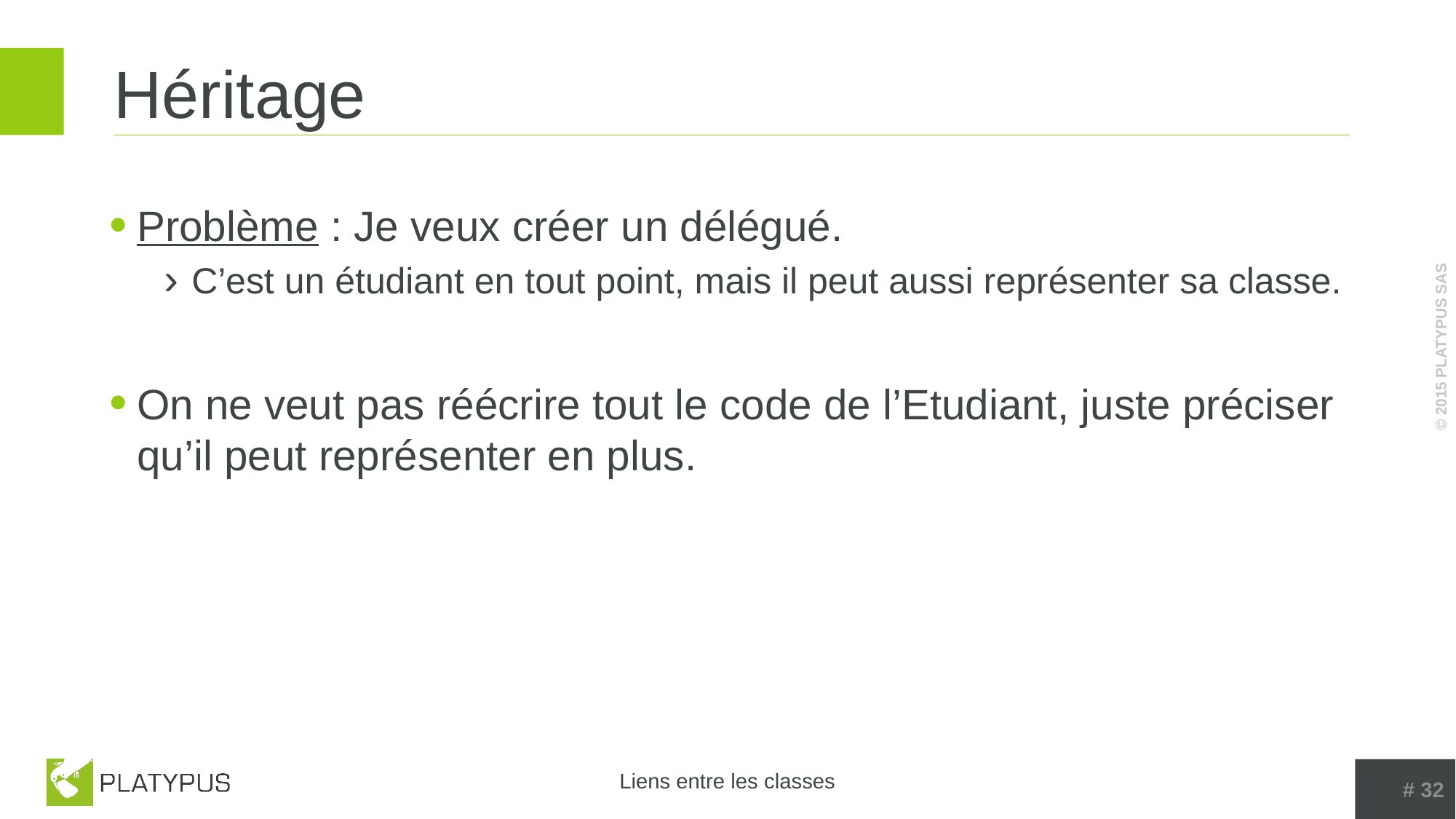

# Héritage
Problème : Je veux créer un délégué.
C’est un étudiant en tout point, mais il peut aussi représenter sa classe.

On ne veut pas réécrire tout le code de l’Etudiant, juste préciser qu’il peut représenter en plus.
# 32
Liens entre les classes